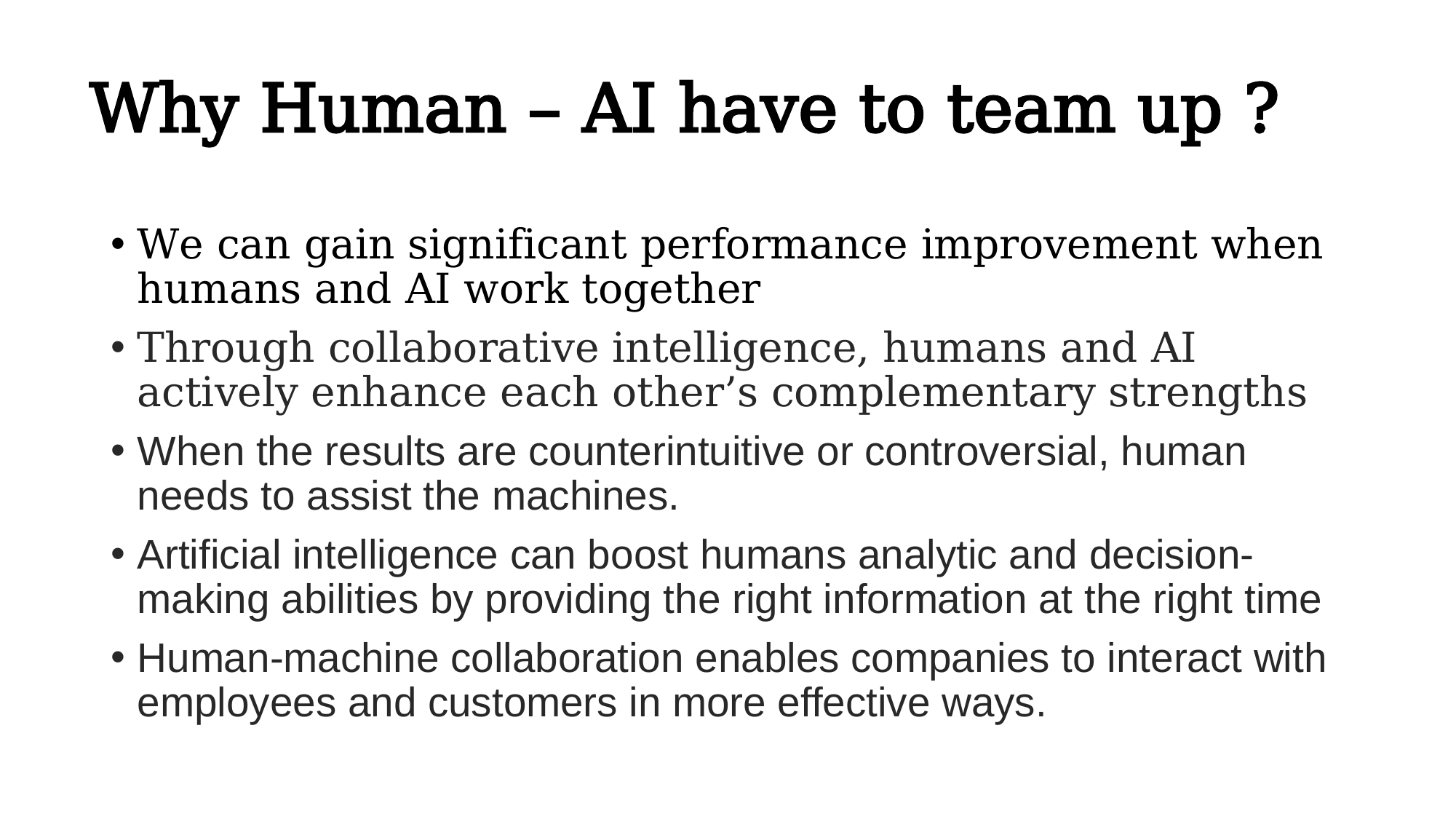

# Why Human – AI have to team up ?
We can gain significant performance improvement when humans and AI work together
Through collaborative intelligence, humans and AI actively enhance each other’s complementary strengths
When the results are counterintuitive or controversial, human needs to assist the machines.
Artificial intelligence can boost humans analytic and decision-making abilities by providing the right information at the right time
Human-machine collaboration enables companies to interact with employees and customers in more effective ways.